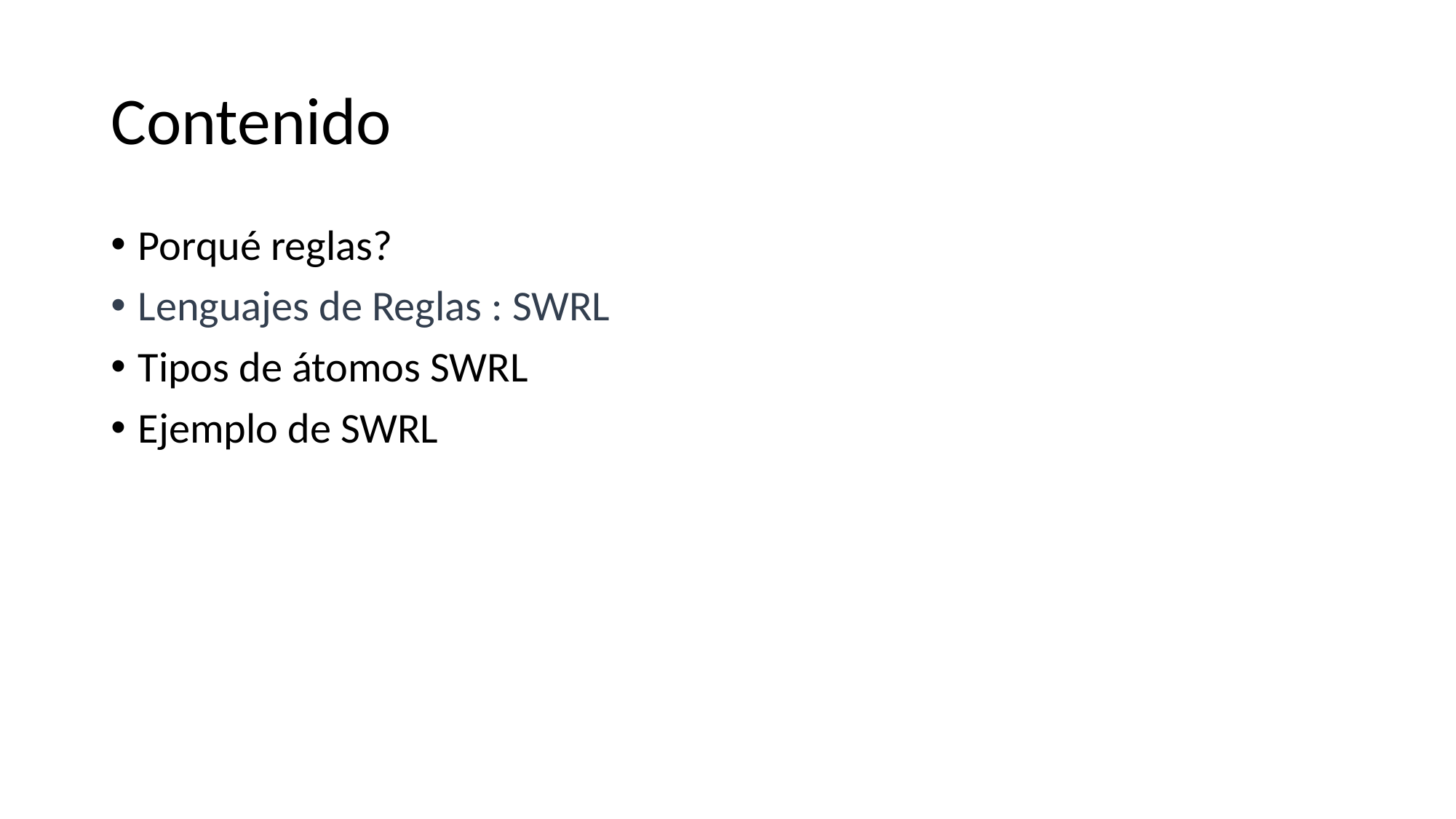

# Contenido
Porqué reglas?
Lenguajes de Reglas : SWRL
Tipos de átomos SWRL
Ejemplo de SWRL